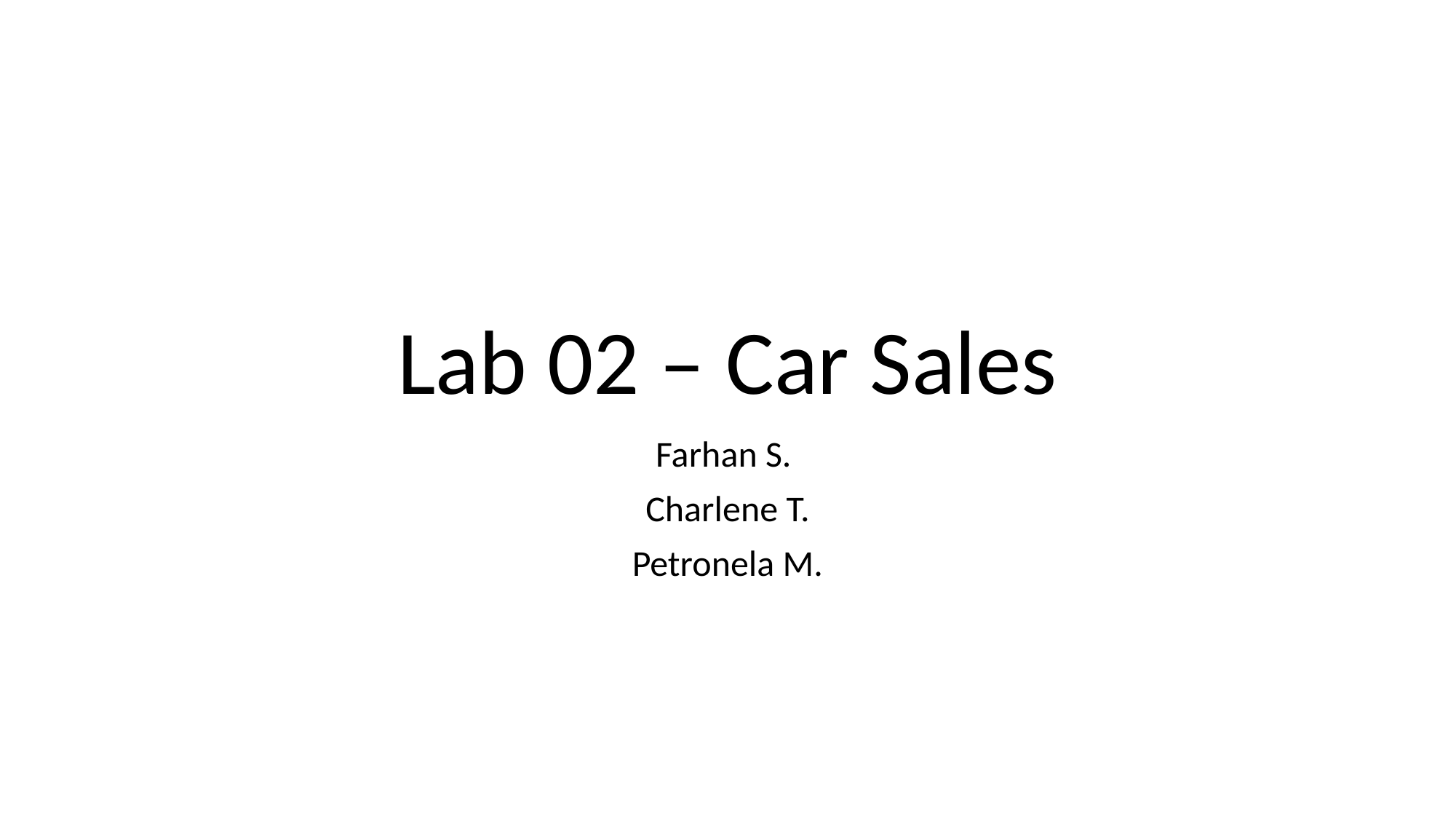

# Lab 02 – Car Sales
Farhan S.
Charlene T.
Petronela M.